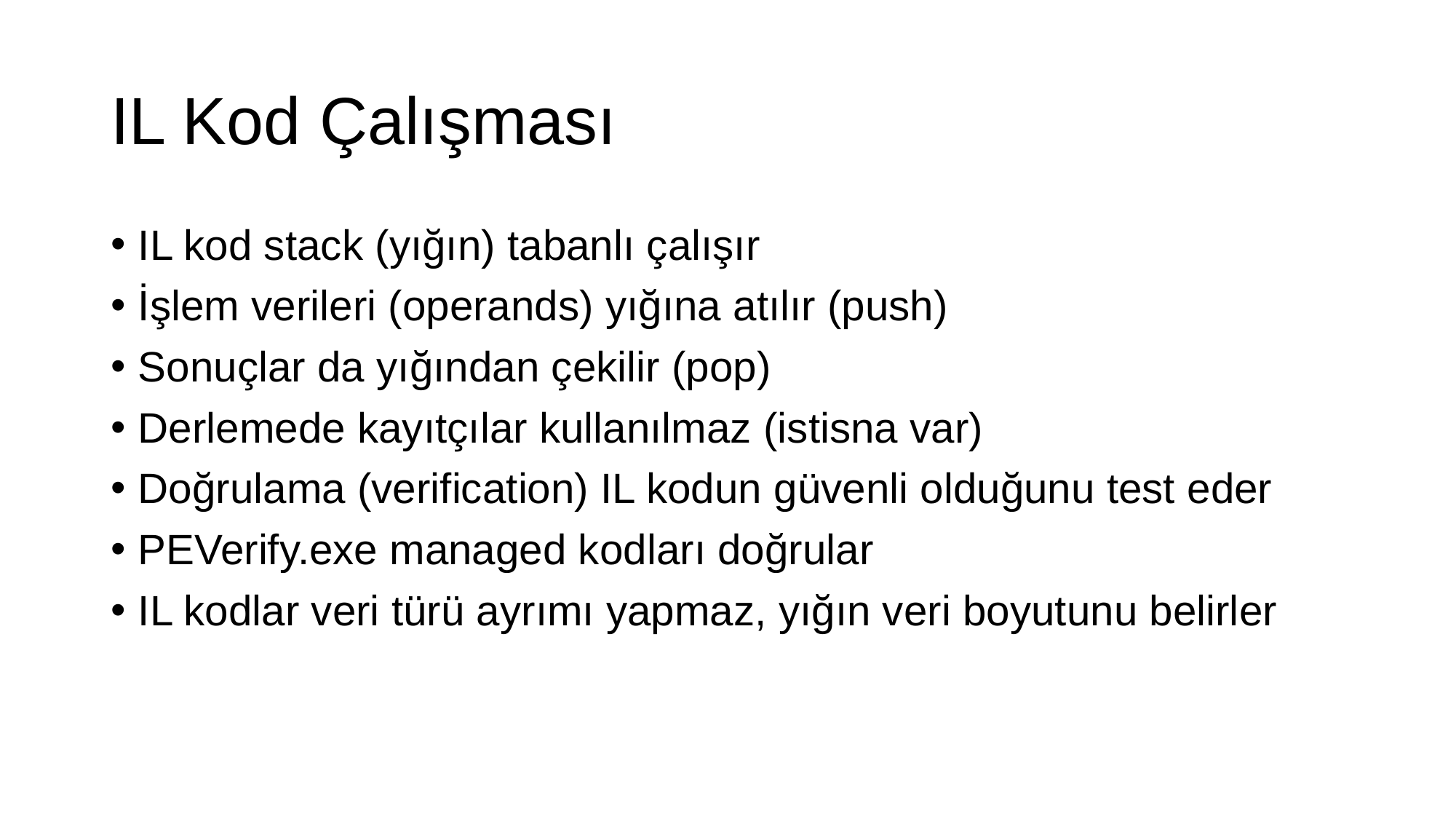

# IL Kod Çalışması
IL kod stack (yığın) tabanlı çalışır
İşlem verileri (operands) yığına atılır (push)
Sonuçlar da yığından çekilir (pop)
Derlemede kayıtçılar kullanılmaz (istisna var)
Doğrulama (verification) IL kodun güvenli olduğunu test eder
PEVerify.exe managed kodları doğrular
IL kodlar veri türü ayrımı yapmaz, yığın veri boyutunu belirler